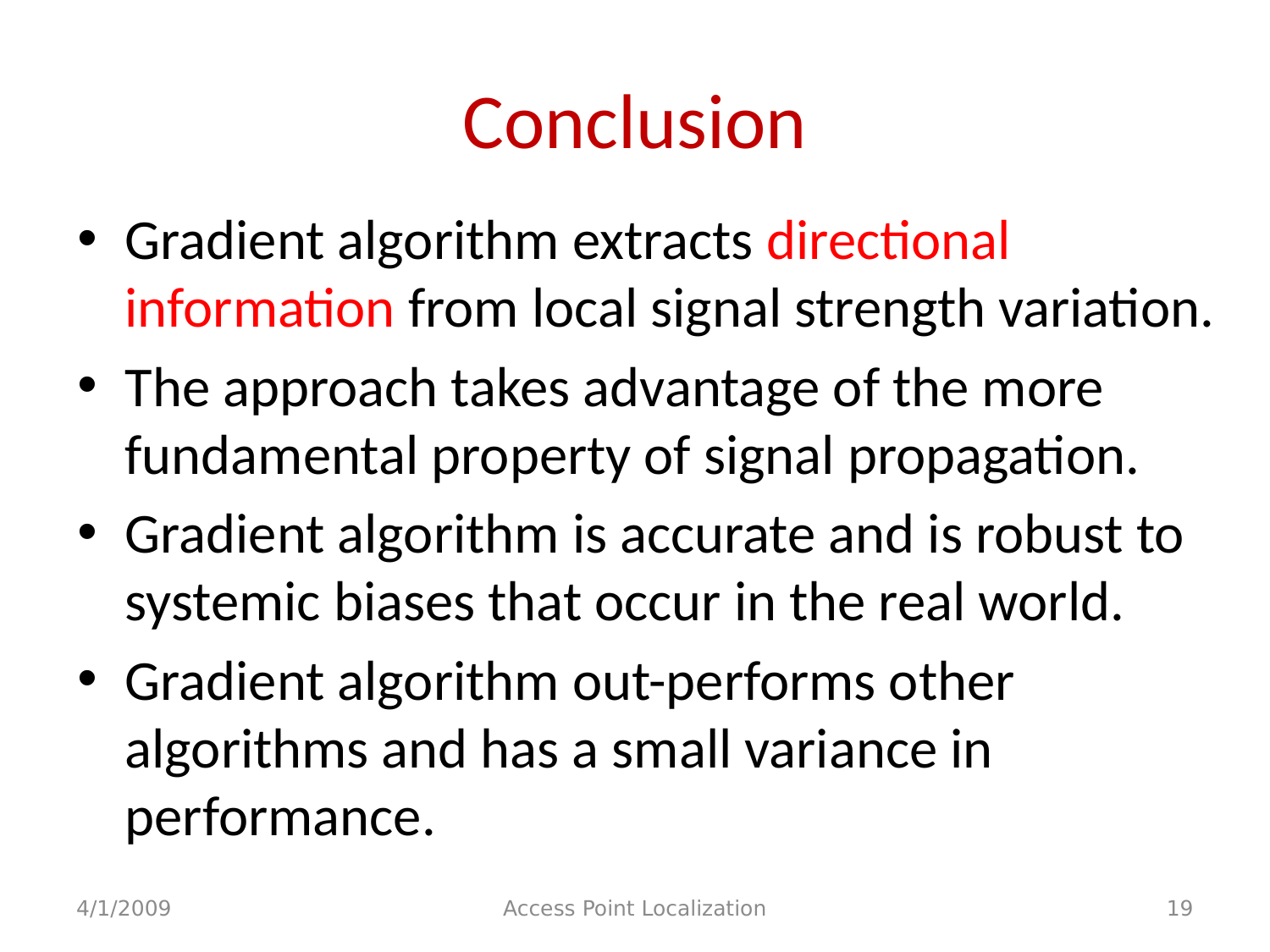

# Conclusion
Gradient algorithm extracts directional information from local signal strength variation.
The approach takes advantage of the more fundamental property of signal propagation.
Gradient algorithm is accurate and is robust to systemic biases that occur in the real world.
Gradient algorithm out-performs other algorithms and has a small variance in performance.
4/1/2009
Access Point Localization
19